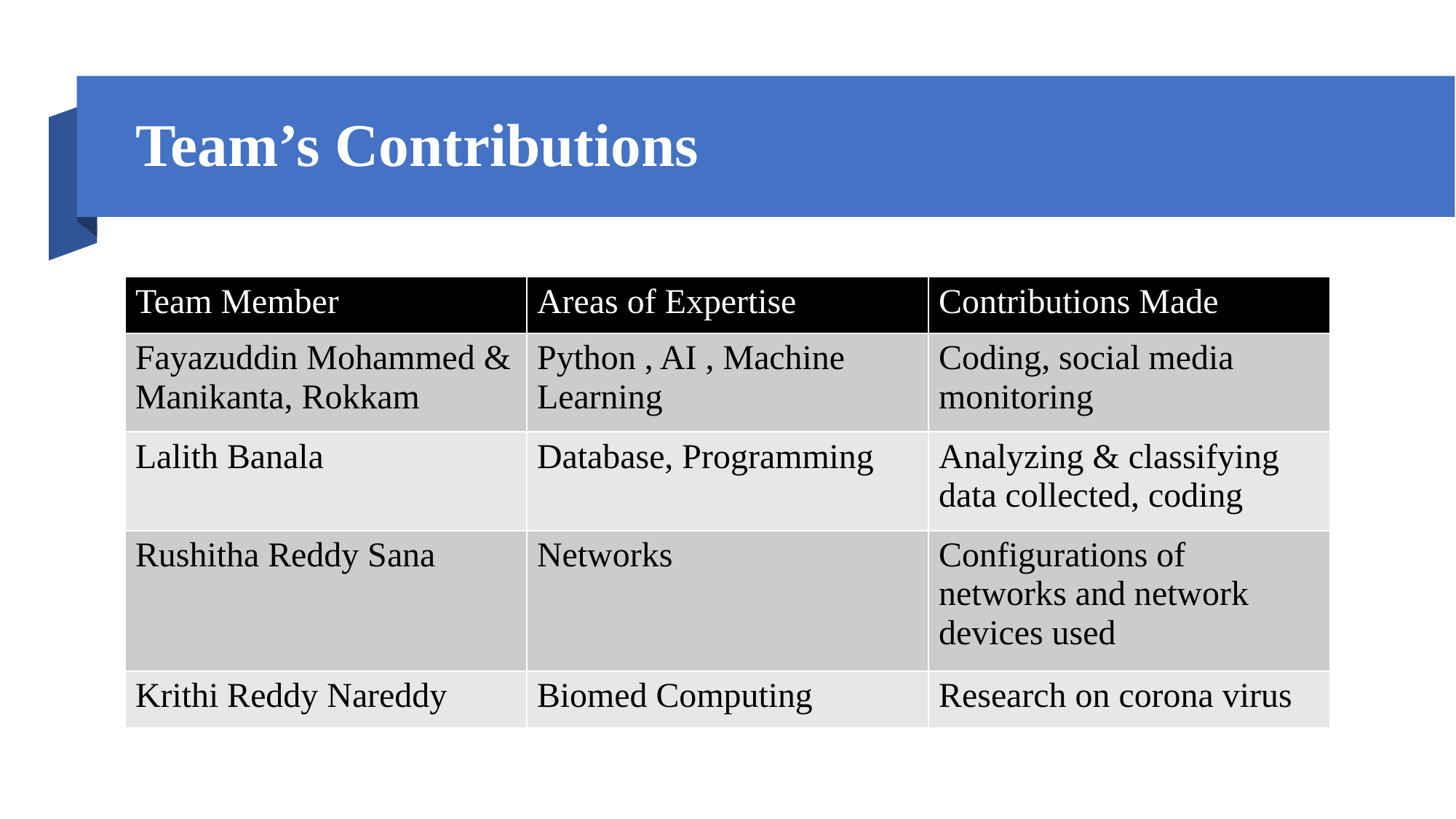

# Team’s Contributions

| Team Member | Areas of Expertise | Contributions Made |
| --- | --- | --- |
| Fayazuddin Mohammed & Manikanta, Rokkam | Python , AI , Machine Learning | Coding, social media monitoring |
| Lalith Banala | Database, Programming | Analyzing & classifying data collected, coding |
| Rushitha Reddy Sana | Networks | Configurations of networks and network devices used |
| Krithi Reddy Nareddy | Biomed Computing | Research on corona virus |